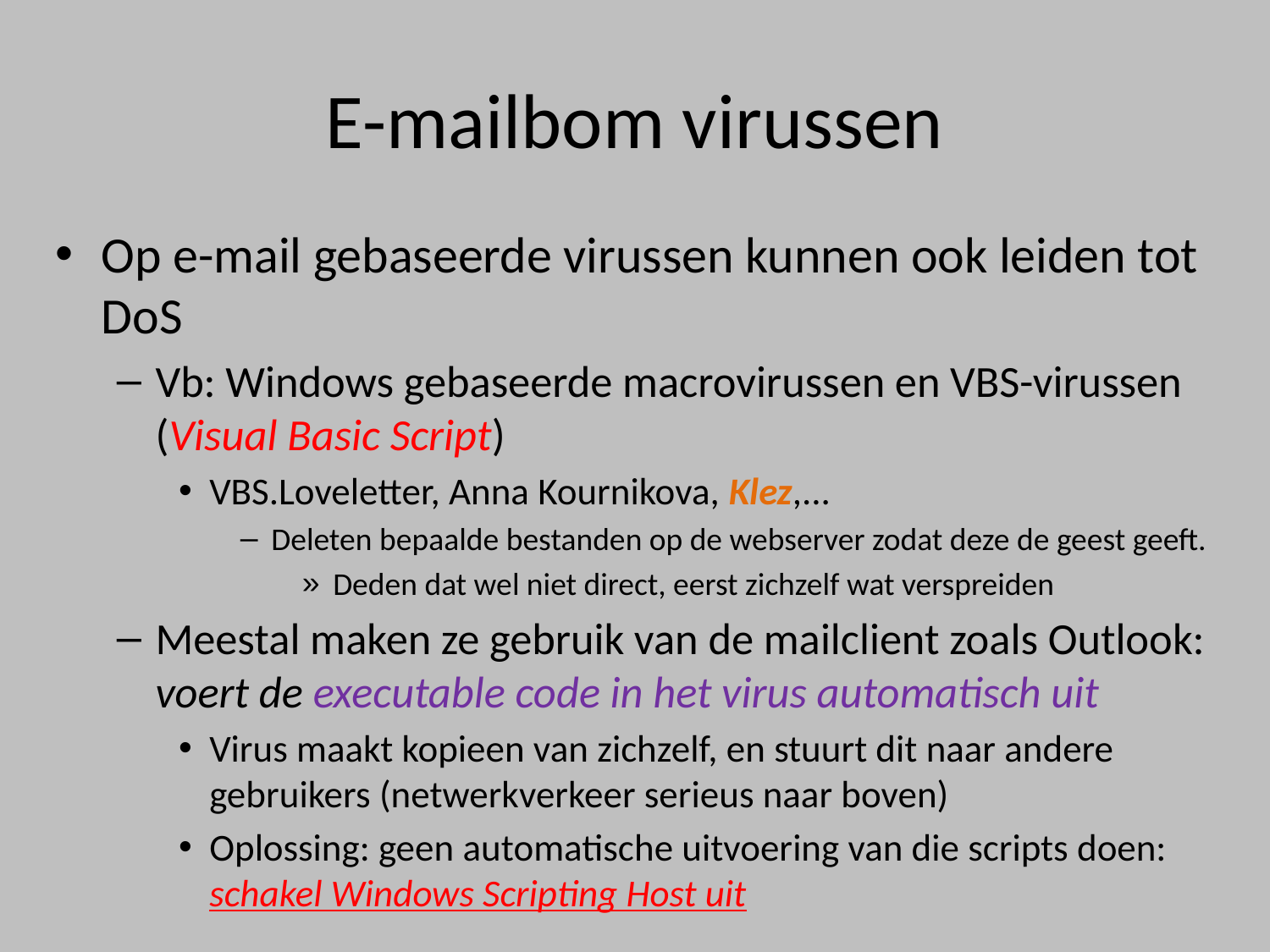

# E-mailbom virussen
Op e-mail gebaseerde virussen kunnen ook leiden tot DoS
Vb: Windows gebaseerde macrovirussen en VBS-virussen (Visual Basic Script)
VBS.Loveletter, Anna Kournikova, Klez,...
Deleten bepaalde bestanden op de webserver zodat deze de geest geeft.
Deden dat wel niet direct, eerst zichzelf wat verspreiden
Meestal maken ze gebruik van de mailclient zoals Outlook: voert de executable code in het virus automatisch uit
Virus maakt kopieen van zichzelf, en stuurt dit naar andere gebruikers (netwerkverkeer serieus naar boven)
Oplossing: geen automatische uitvoering van die scripts doen: schakel Windows Scripting Host uit